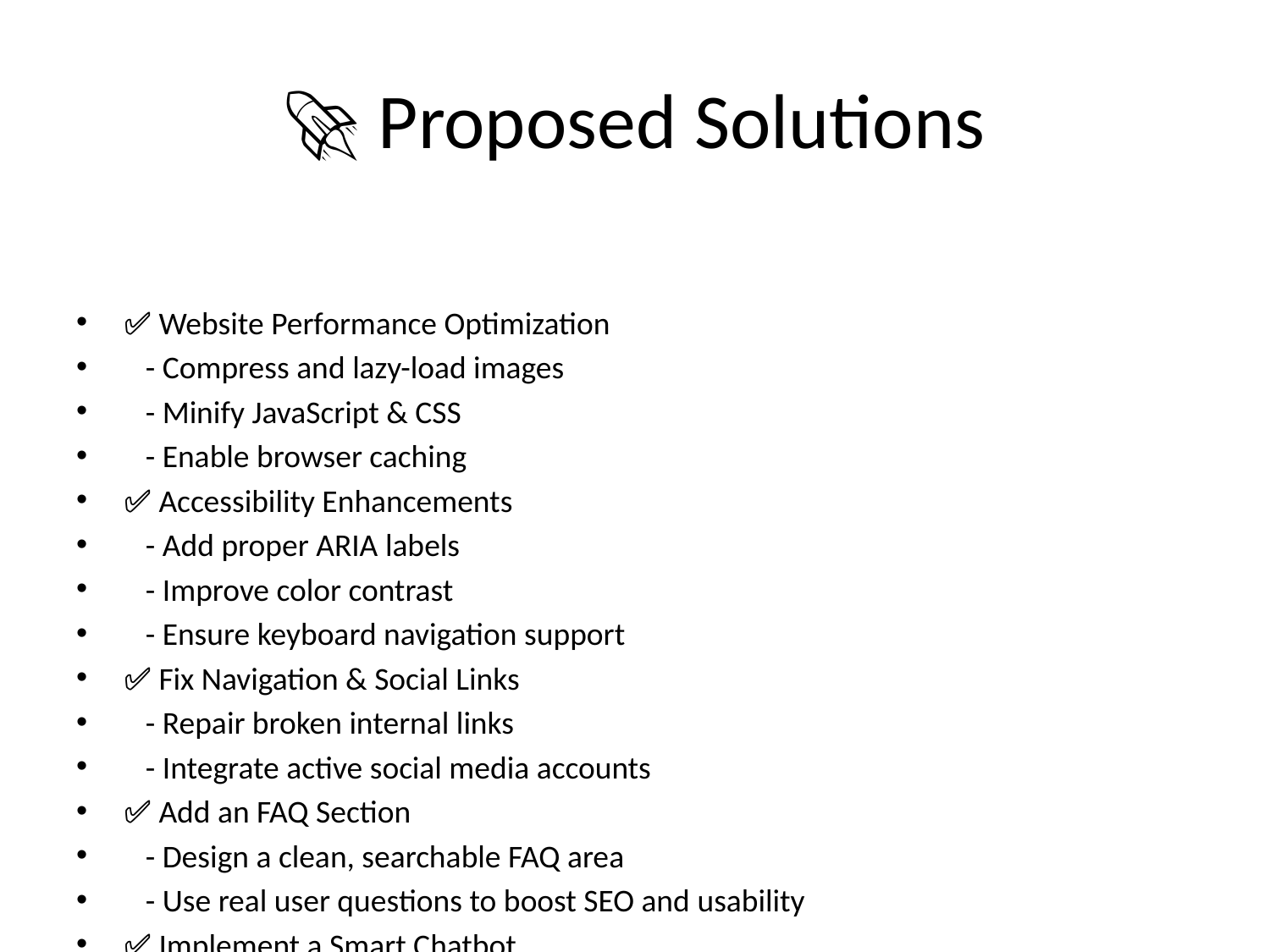

# 🚀 Proposed Solutions

✅ Website Performance Optimization
   - Compress and lazy-load images
   - Minify JavaScript & CSS
   - Enable browser caching
✅ Accessibility Enhancements
   - Add proper ARIA labels
   - Improve color contrast
   - Ensure keyboard navigation support
✅ Fix Navigation & Social Links
   - Repair broken internal links
   - Integrate active social media accounts
✅ Add an FAQ Section
   - Design a clean, searchable FAQ area
   - Use real user questions to boost SEO and usability
✅ Implement a Smart Chatbot
   - 24/7 support with instant replies
   - Can answer FAQs, direct users to pages, and collect leads